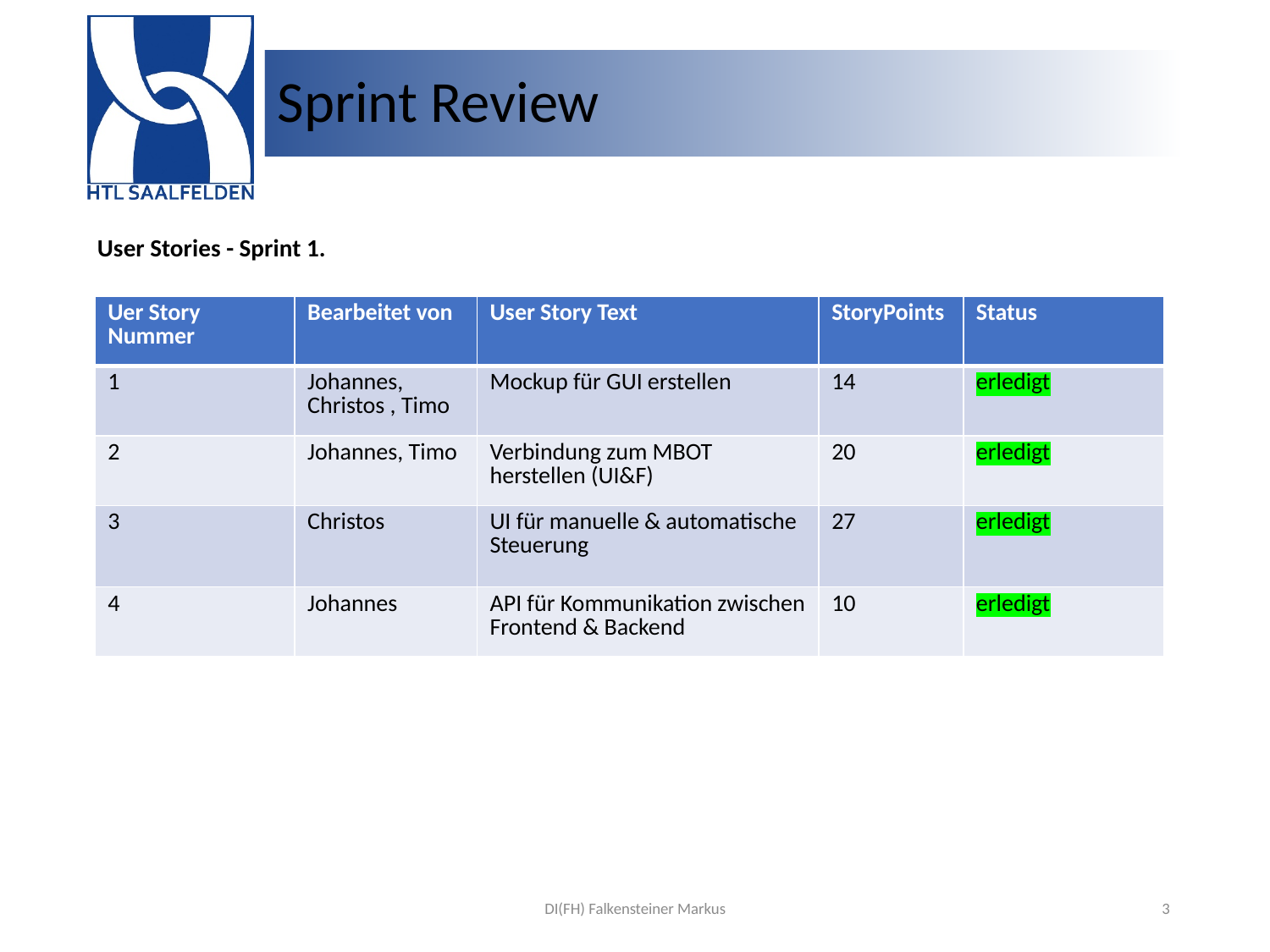

# Sprint Review
User Stories - Sprint 1.
| Uer Story Nummer | Bearbeitet von | User Story Text | StoryPoints | Status |
| --- | --- | --- | --- | --- |
| 1 | Johannes, Christos , Timo | Mockup für GUI erstellen | 14 | erledigt |
| 2 | Johannes, Timo | Verbindung zum MBOT herstellen (UI&F) | 20 | erledigt |
| 3 | Christos | UI für manuelle & automatische Steuerung | 27 | erledigt |
| 4 | Johannes | API für Kommunikation zwischen Frontend & Backend | 10 | erledigt |
DI(FH) Falkensteiner Markus
3